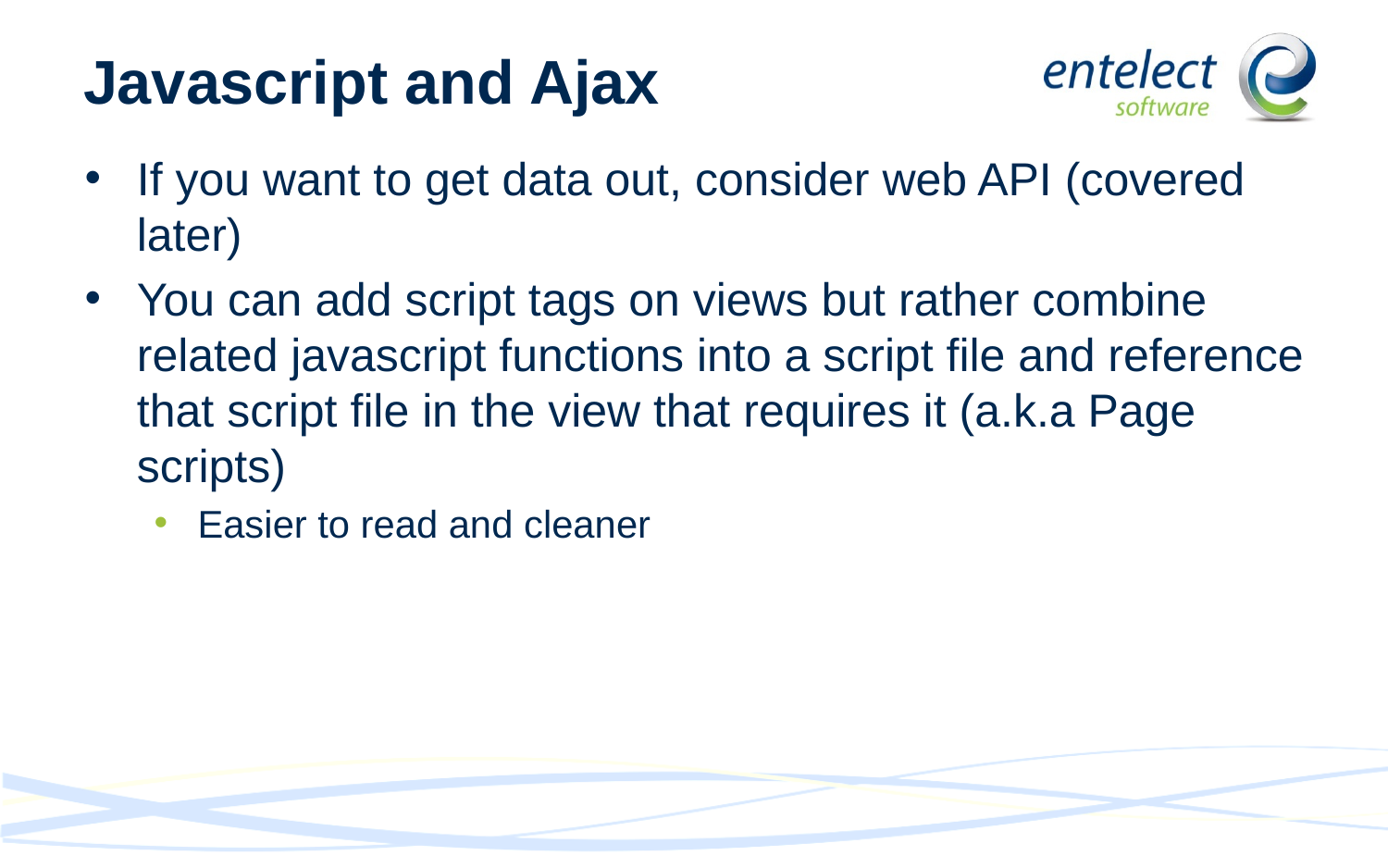

# Javascript and Ajax
If you want to get data out, consider web API (covered later)
You can add script tags on views but rather combine related javascript functions into a script file and reference that script file in the view that requires it (a.k.a Page scripts)
Easier to read and cleaner